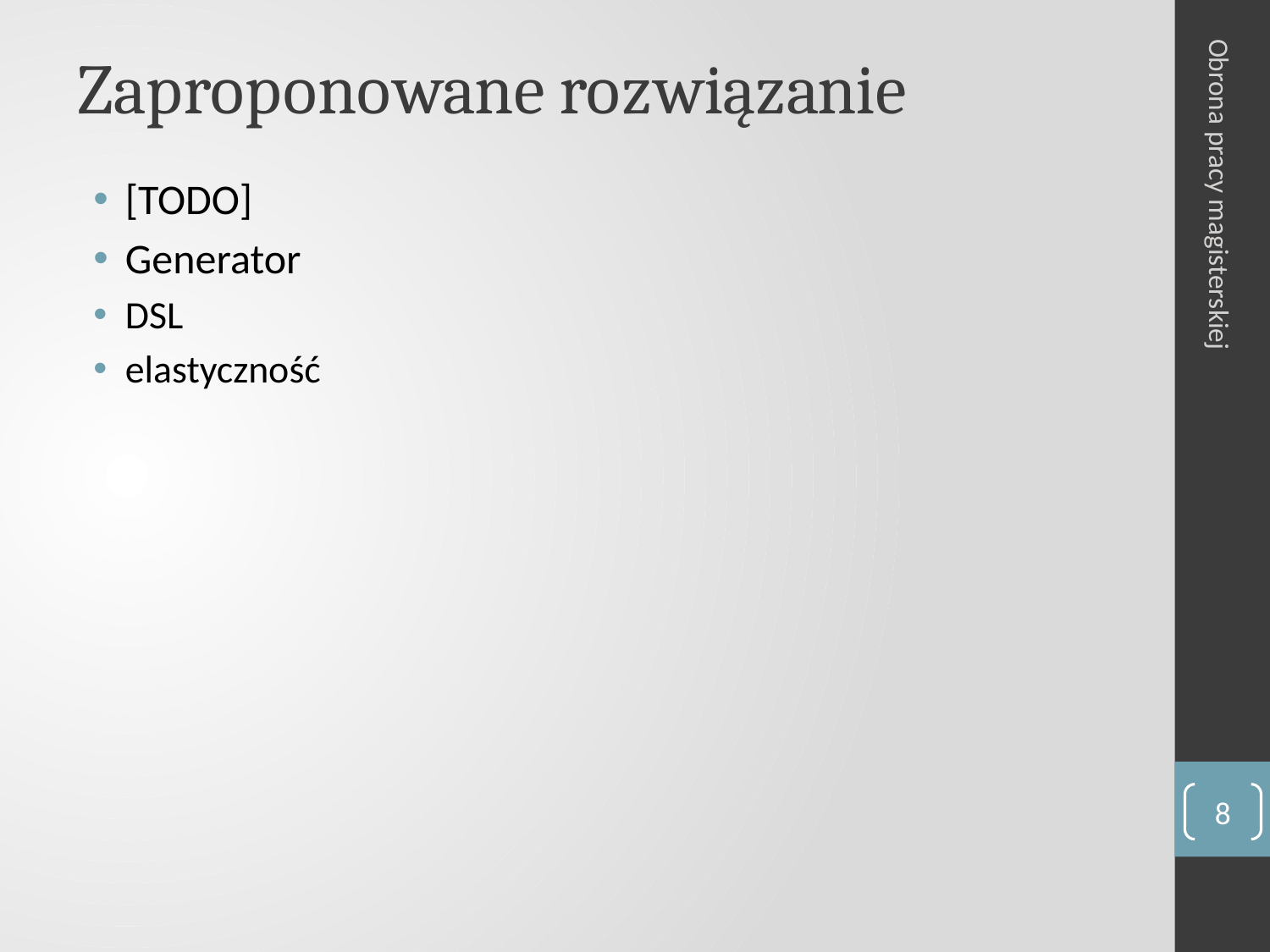

# Zaproponowane rozwiązanie
[TODO]
Generator
DSL
elastyczność
Obrona pracy magisterskiej
8